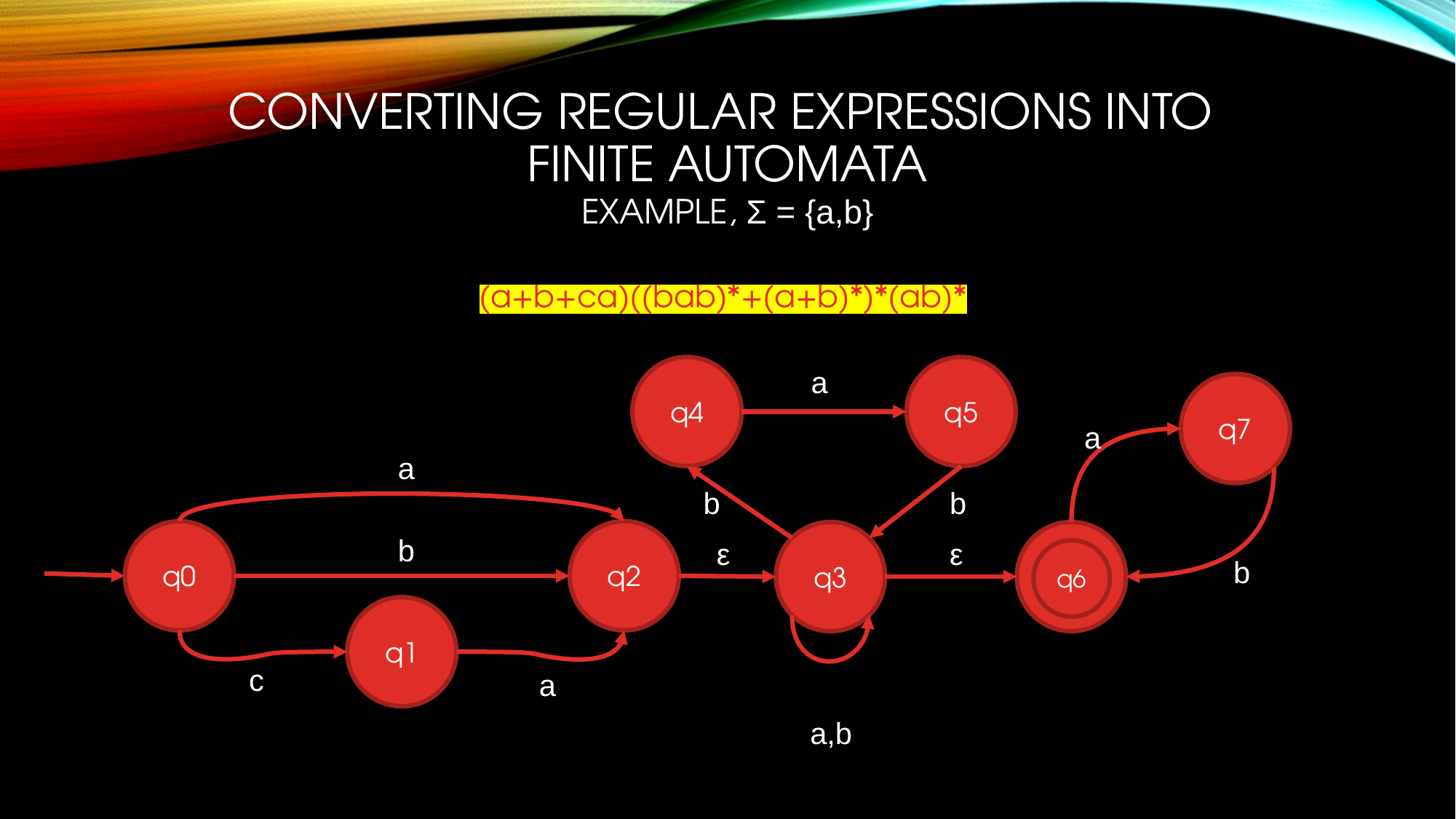

# Converting REGULAR expressions into finite automata
EXAMPLE, Σ = {a,b}
(a+b+ca)((bab)*+(a+b)*)*(ab)*
q4
q5
a
q7
a
a
b
b
q0
q2
q3

q6
b
ε
ε
b
q1
c
a
a,b